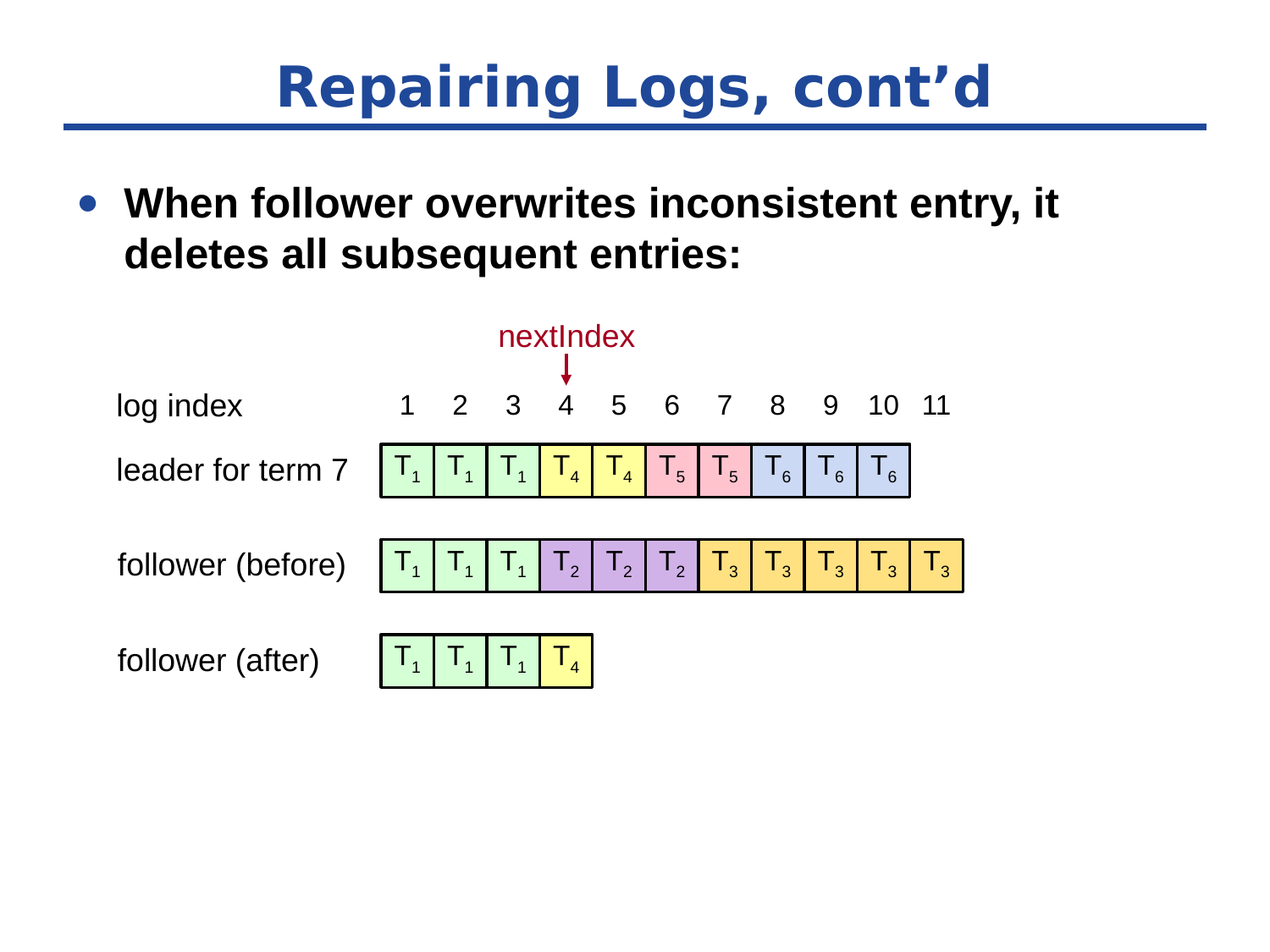

# Repairing Logs, cont’d
When follower overwrites inconsistent entry, it deletes all subsequent entries:
nextIndex
1
2
3
4
5
6
7
8
9
10
11
log index
T1
T1
T1
T4
T4
T5
T5
T6
T6
T6
leader for term 7
T1
T1
T1
T2
T2
T2
T3
T3
T3
T3
T3
follower (before)
T1
T1
T1
T4
follower (after)

March 3, 2013
Raft Consensus Algorithm
Slide 24